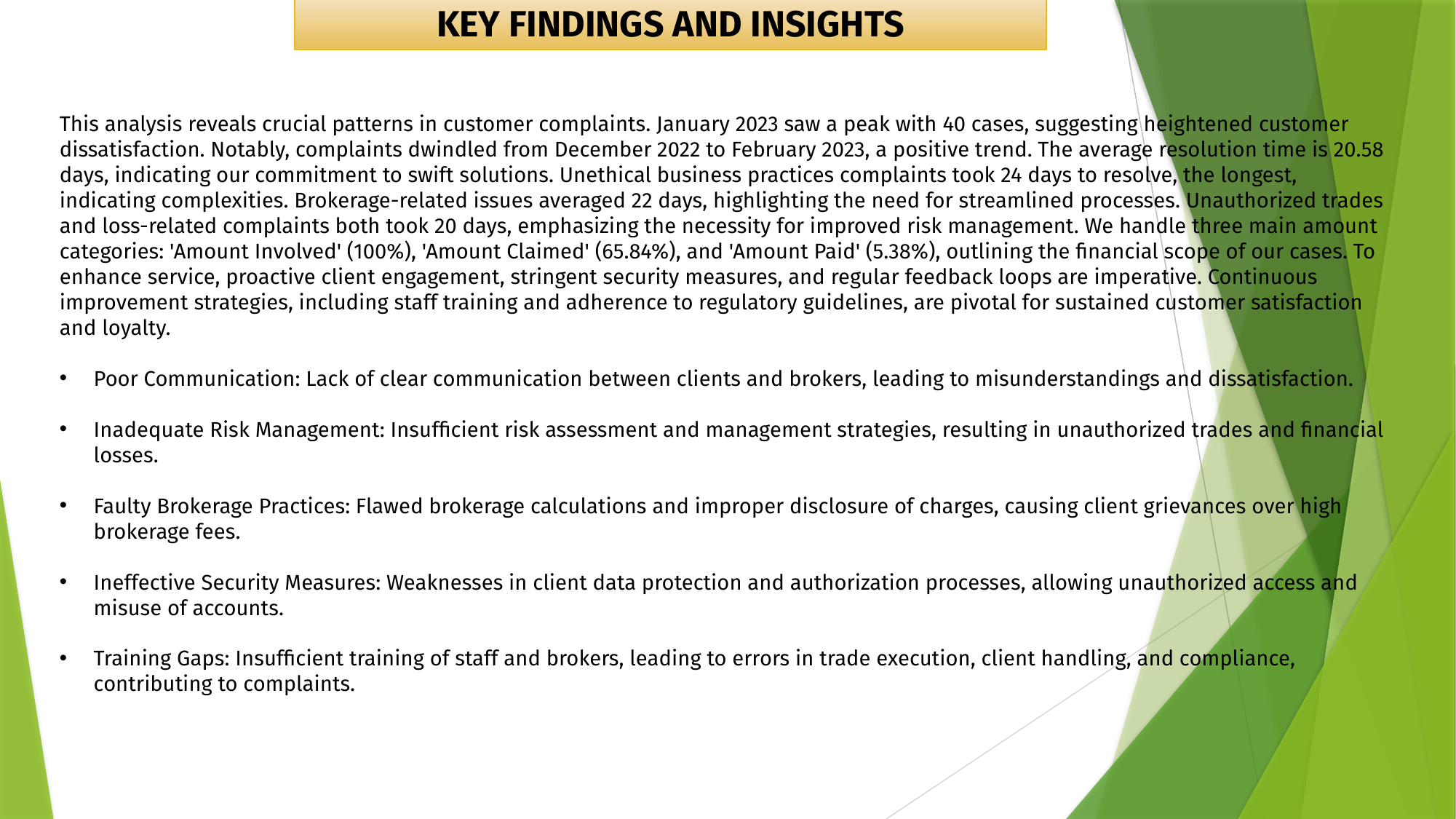

KEY FINDINGS AND INSIGHTS
This analysis reveals crucial patterns in customer complaints. January 2023 saw a peak with 40 cases, suggesting heightened customer dissatisfaction. Notably, complaints dwindled from December 2022 to February 2023, a positive trend. The average resolution time is 20.58 days, indicating our commitment to swift solutions. Unethical business practices complaints took 24 days to resolve, the longest, indicating complexities. Brokerage-related issues averaged 22 days, highlighting the need for streamlined processes. Unauthorized trades and loss-related complaints both took 20 days, emphasizing the necessity for improved risk management. We handle three main amount categories: 'Amount Involved' (100%), 'Amount Claimed' (65.84%), and 'Amount Paid' (5.38%), outlining the financial scope of our cases. To enhance service, proactive client engagement, stringent security measures, and regular feedback loops are imperative. Continuous improvement strategies, including staff training and adherence to regulatory guidelines, are pivotal for sustained customer satisfaction and loyalty.

Poor Communication: Lack of clear communication between clients and brokers, leading to misunderstandings and dissatisfaction.

Inadequate Risk Management: Insufficient risk assessment and management strategies, resulting in unauthorized trades and financial losses.

Faulty Brokerage Practices: Flawed brokerage calculations and improper disclosure of charges, causing client grievances over high brokerage fees.

Ineffective Security Measures: Weaknesses in client data protection and authorization processes, allowing unauthorized access and misuse of accounts.

Training Gaps: Insufficient training of staff and brokers, leading to errors in trade execution, client handling, and compliance, contributing to complaints.